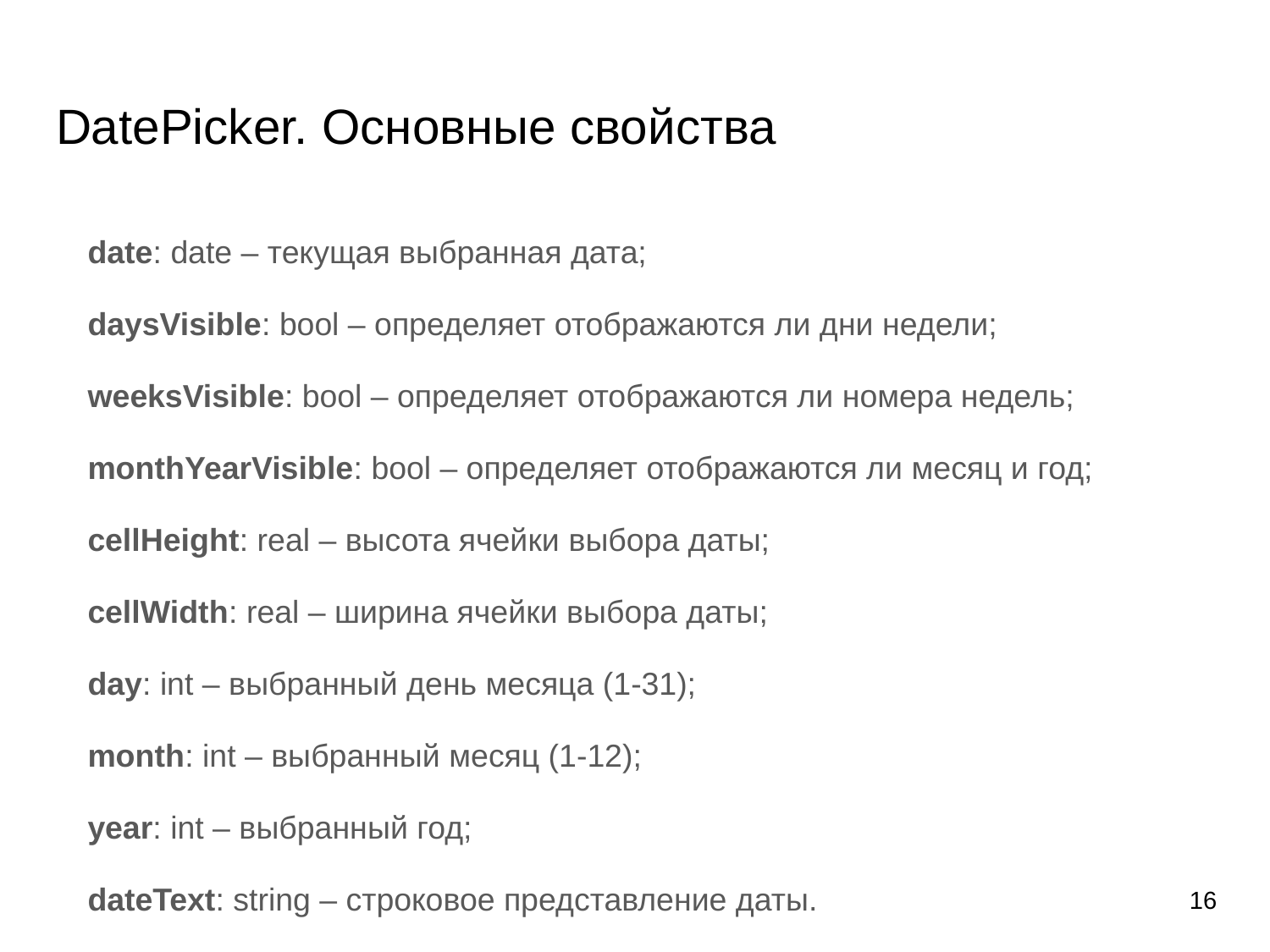

# DatePicker. Основные свойства
date: date – текущая выбранная дата;
daysVisible: bool – определяет отображаются ли дни недели;
weeksVisible: bool – определяет отображаются ли номера недель;
monthYearVisible: bool – определяет отображаются ли месяц и год;
cellHeight: real – высота ячейки выбора даты;
cellWidth: real – ширина ячейки выбора даты;
day: int – выбранный день месяца (1-31);
month: int – выбранный месяц (1-12);
year: int – выбранный год;
dateText: string – строковое представление даты.
16